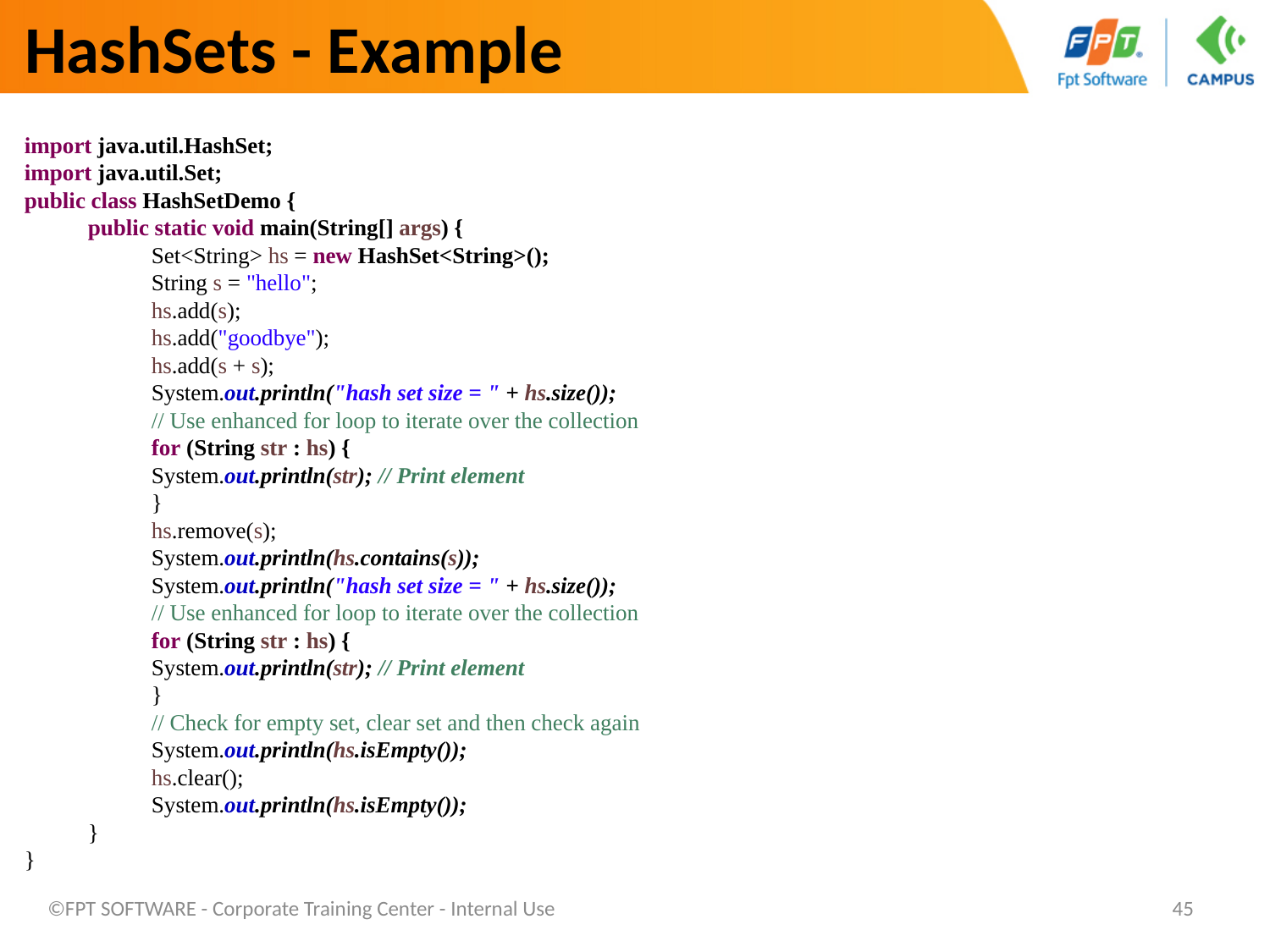

# HashSets - Example
import java.util.HashSet;
import java.util.Set;
public class HashSetDemo {
public static void main(String[] args) {
Set<String> hs = new HashSet<String>();
String s = "hello";
hs.add(s);
hs.add("goodbye");
hs.add(s + s);
System.out.println("hash set size = " + hs.size());
// Use enhanced for loop to iterate over the collection
for (String str : hs) {
System.out.println(str); // Print element
}
hs.remove(s);
System.out.println(hs.contains(s));
System.out.println("hash set size = " + hs.size());
// Use enhanced for loop to iterate over the collection
for (String str : hs) {
System.out.println(str); // Print element
}
// Check for empty set, clear set and then check again
System.out.println(hs.isEmpty());
hs.clear();
System.out.println(hs.isEmpty());
}
}
©FPT SOFTWARE - Corporate Training Center - Internal Use
45